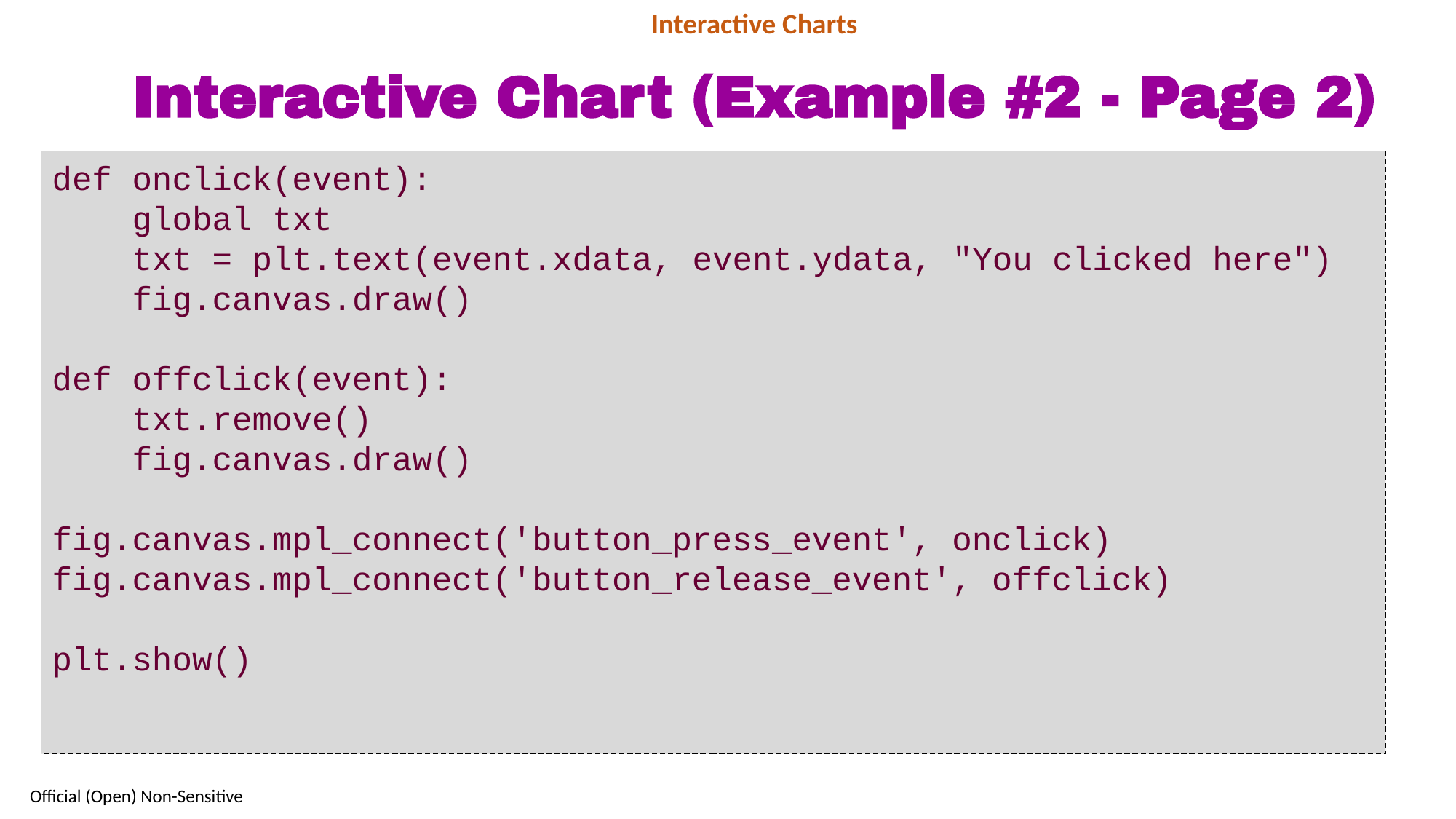

Interactive Charts
# Interactive Chart (Example #2 - Page 2)
def onclick(event):
    global txt
    txt = plt.text(event.xdata, event.ydata, "You clicked here")
    fig.canvas.draw()

def offclick(event):
    txt.remove()
    fig.canvas.draw()

fig.canvas.mpl_connect('button_press_event', onclick)
fig.canvas.mpl_connect('button_release_event', offclick)

plt.show()
64
Official (Open) Non-Sensitive